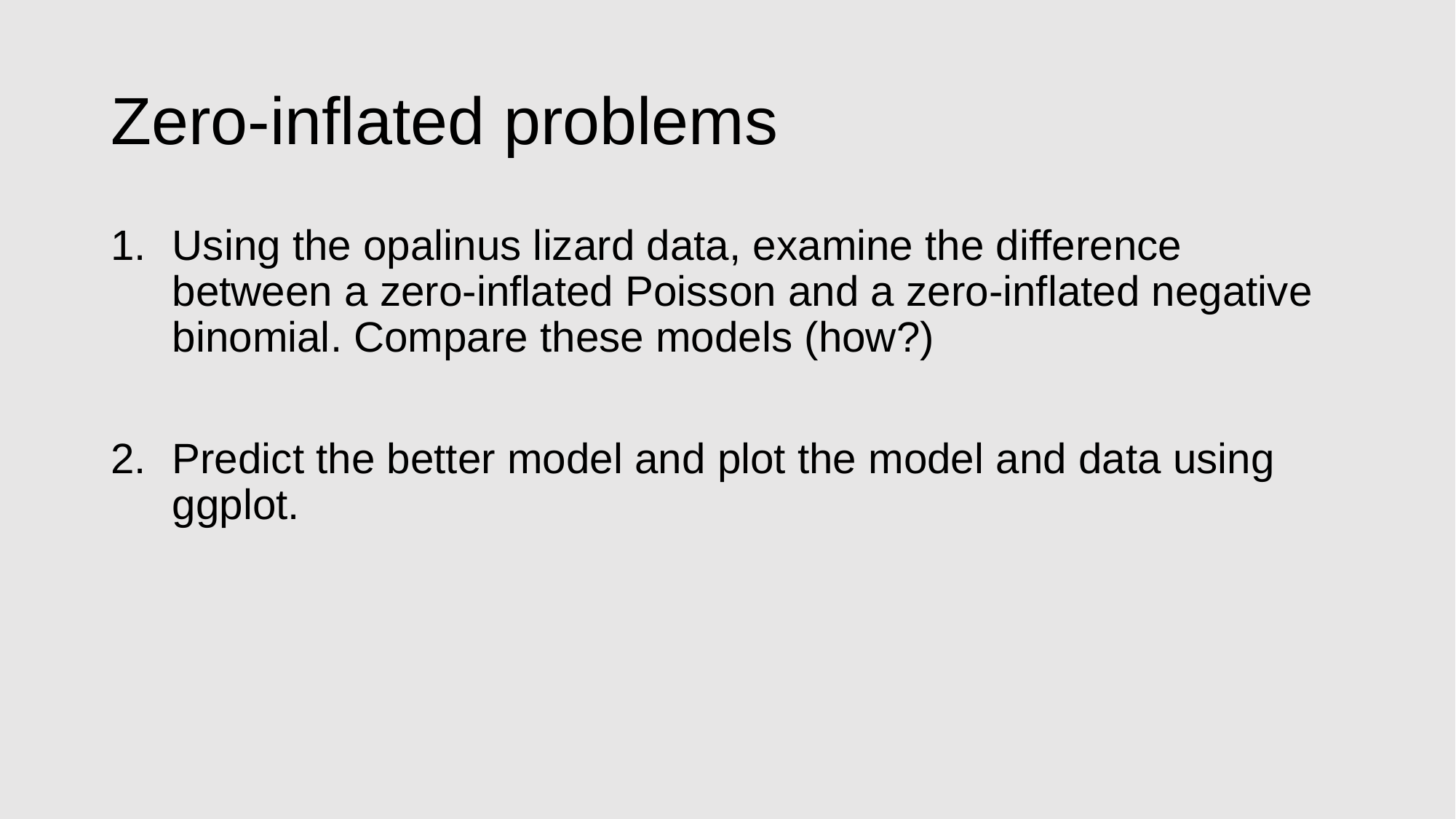

# Zero-inflated problems
Using the opalinus lizard data, examine the difference between a zero-inflated Poisson and a zero-inflated negative binomial. Compare these models (how?)

Predict the better model and plot the model and data using ggplot.